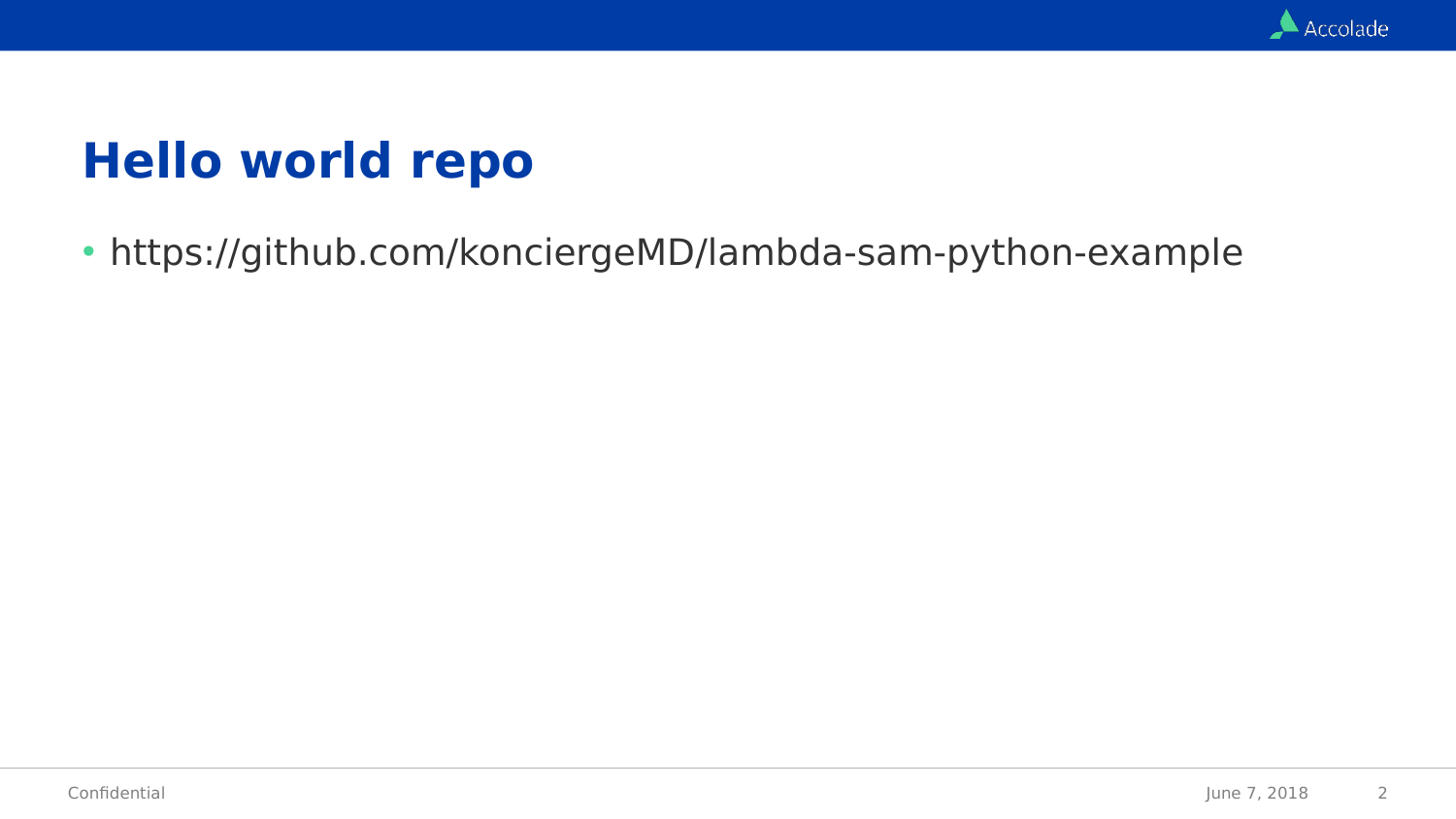

# Hello world repo
https://github.com/konciergeMD/lambda-sam-python-example
2
Confidential
June 7, 2018